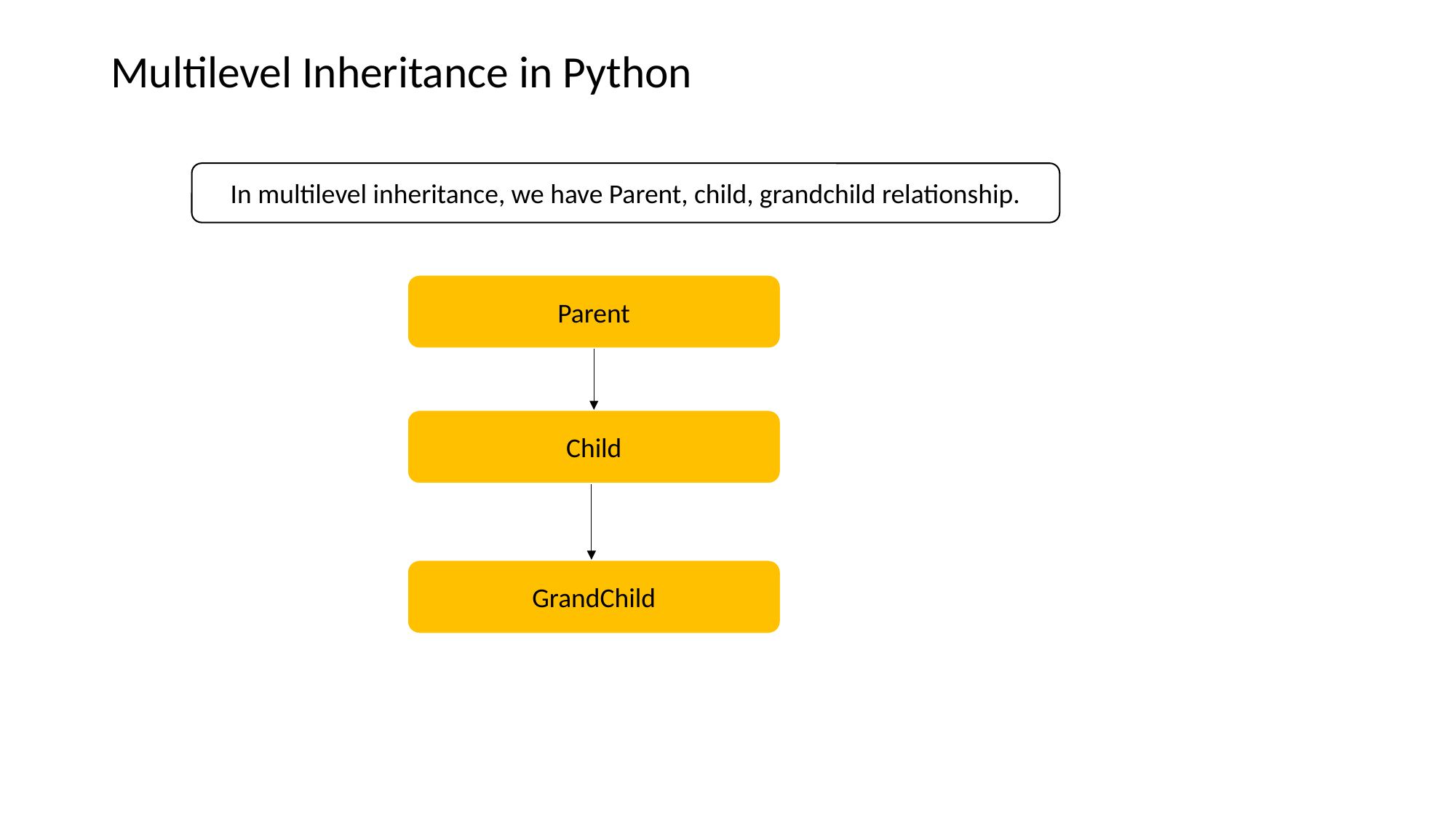

# Multilevel Inheritance in Python
In multilevel inheritance, we have Parent, child, grandchild relationship.
Parent
Child
GrandChild